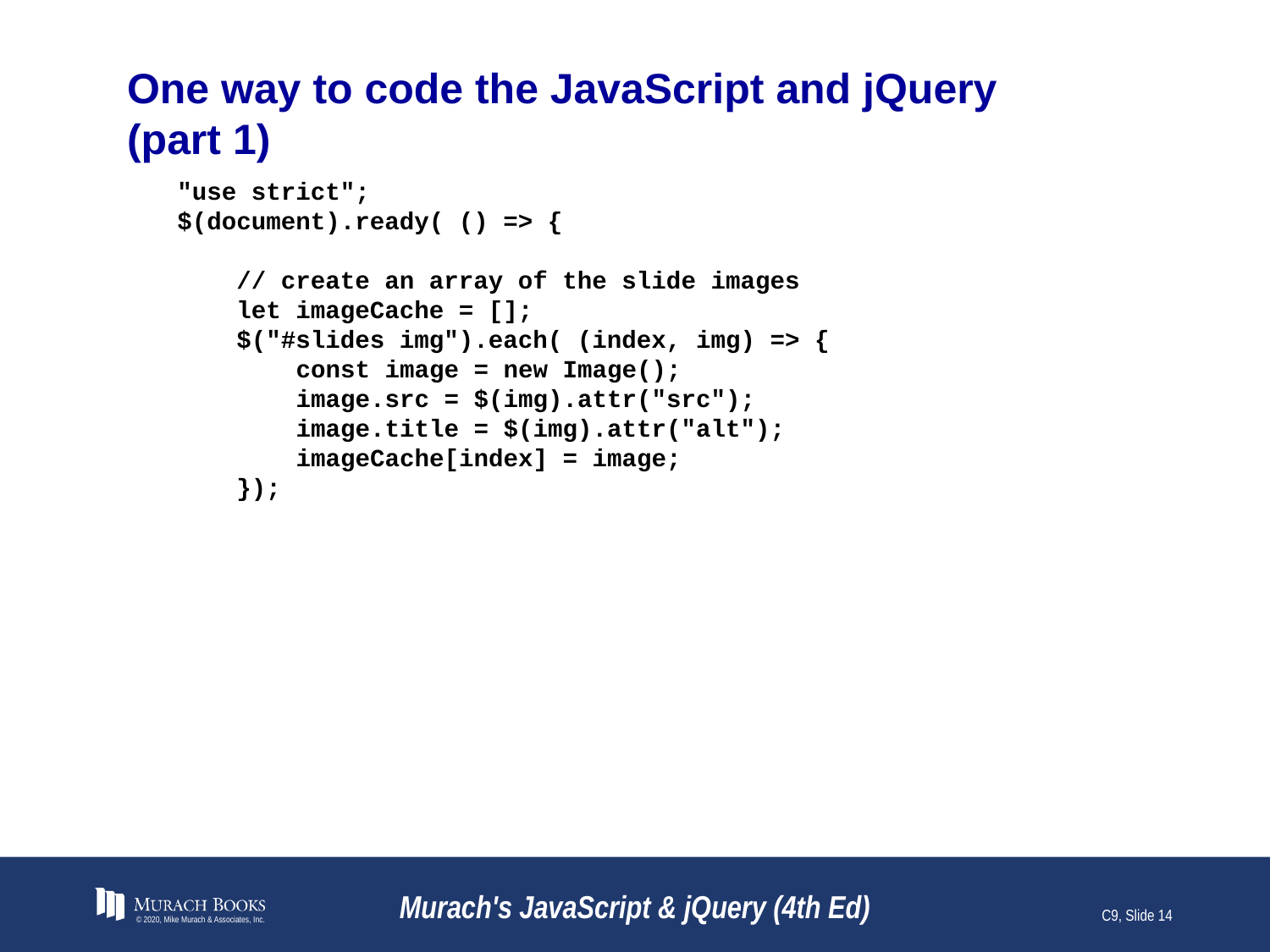

# One way to code the JavaScript and jQuery (part 1)
"use strict";
$(document).ready( () => {

    // create an array of the slide images
    let imageCache = [];
    $("#slides img").each( (index, img) => {
        const image = new Image();
        image.src = $(img).attr("src");
        image.title = $(img).attr("alt");
        imageCache[index] = image;
    });

© 2020, Mike Murach & Associates, Inc.
Murach's JavaScript & jQuery (4th Ed)

C9, Slide 14